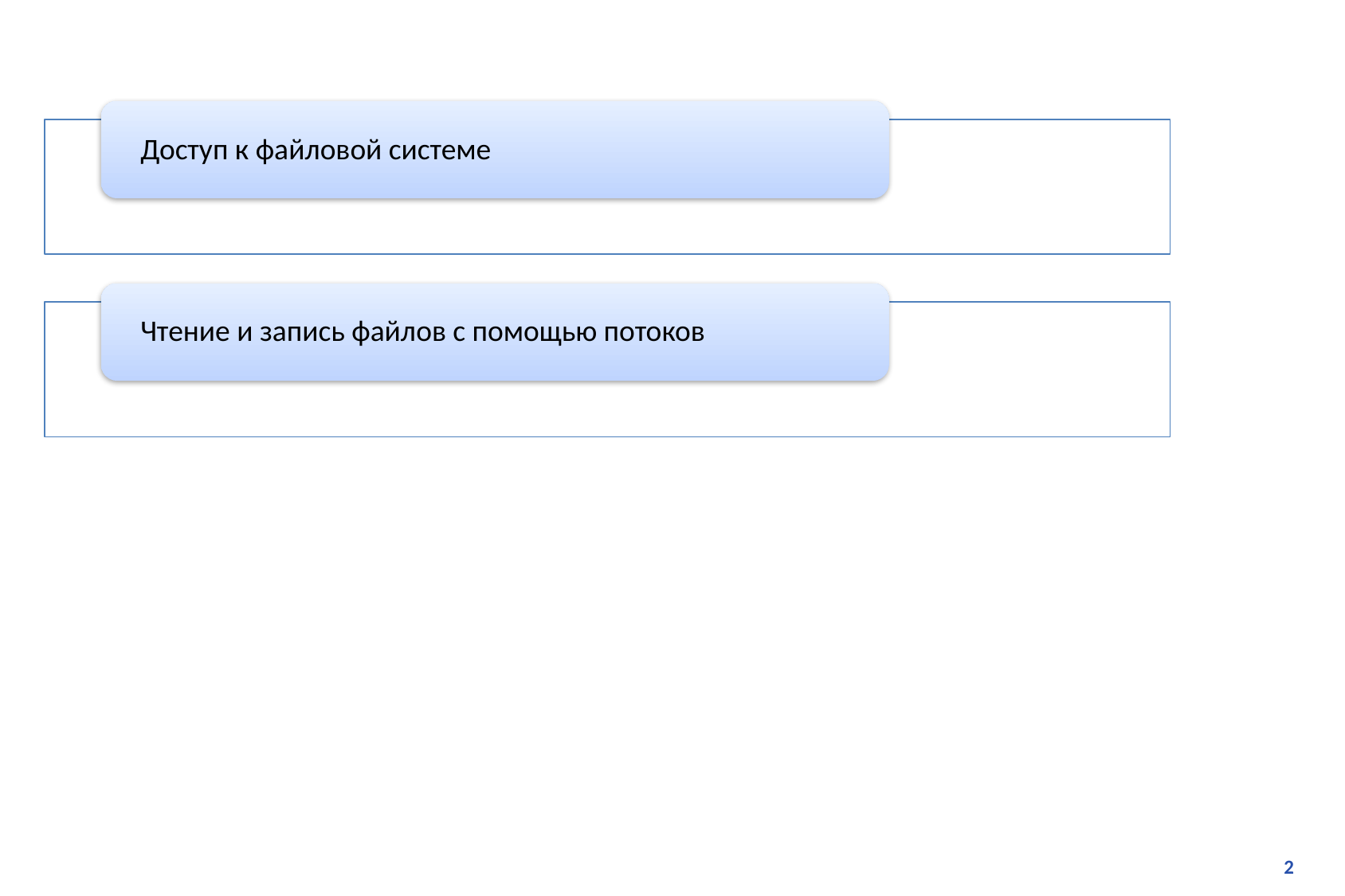

Доступ к файловой системе
Чтение и запись файлов с помощью потоков